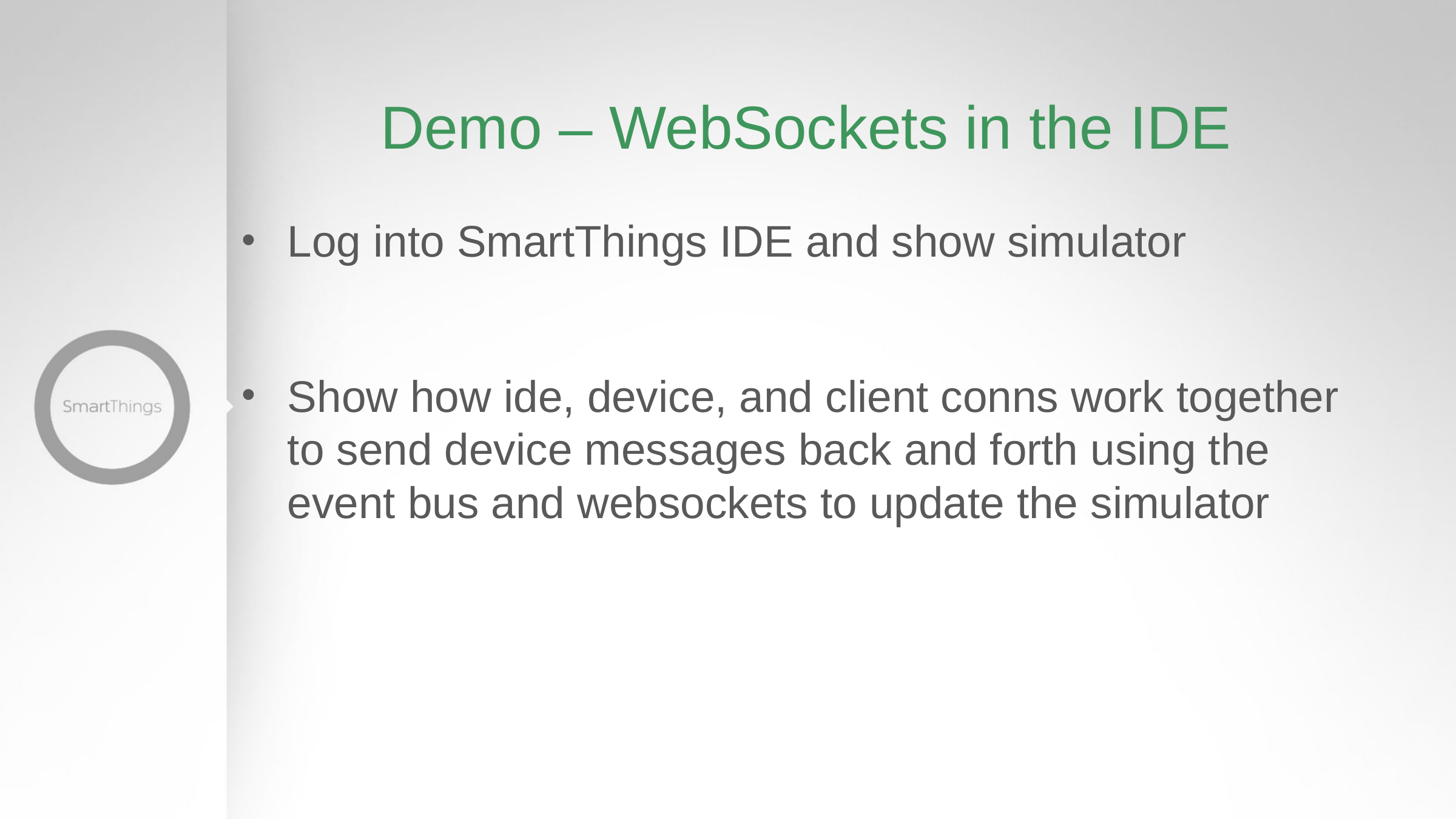

# Demo – WebSockets in the IDE
Log into SmartThings IDE and show simulator

Show how ide, device, and client conns work together to send device messages back and forth using the event bus and websockets to update the simulator